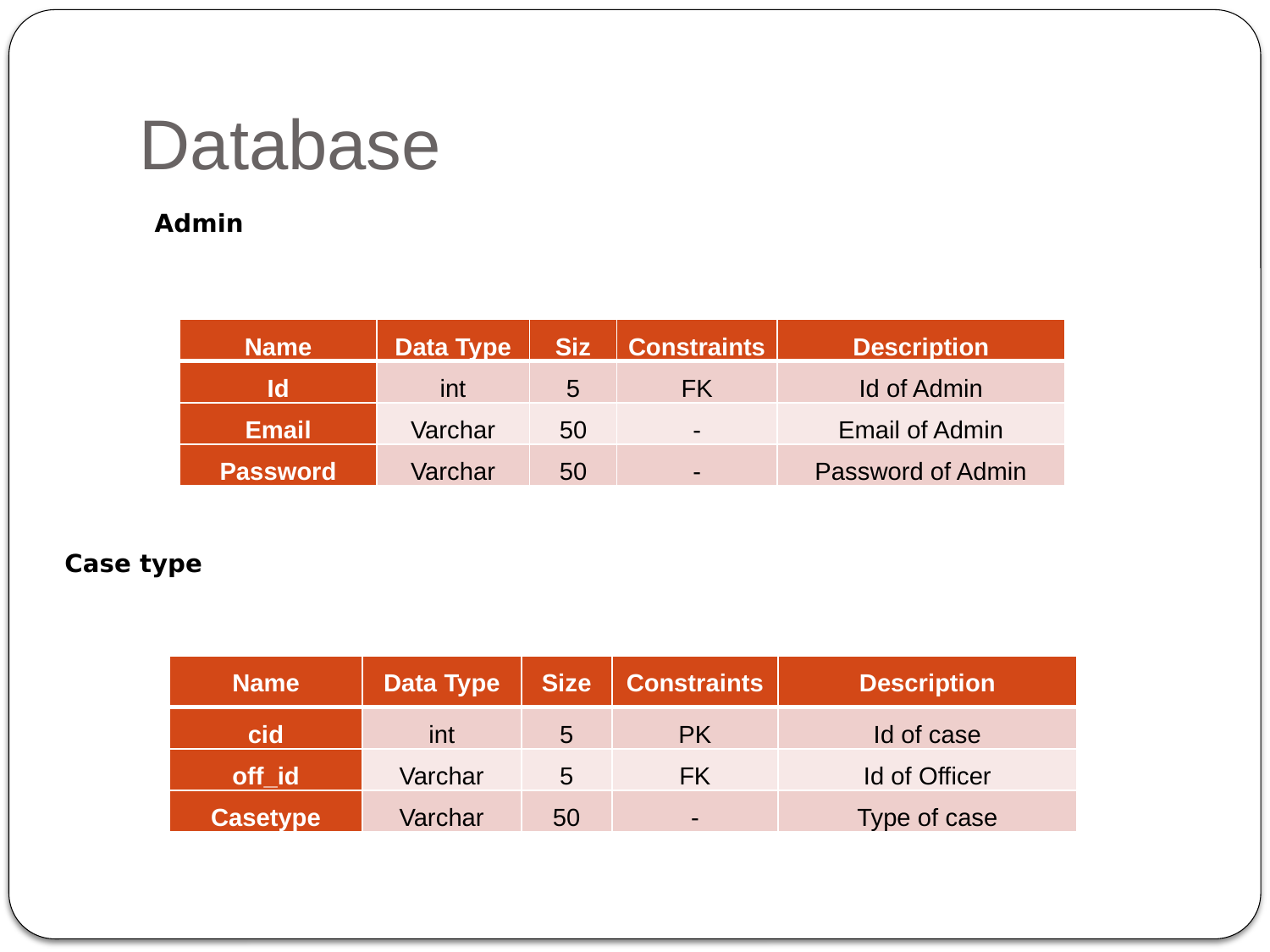

# Database
Admin

| Name | Data Type | Siz | Constraints | Description |
| --- | --- | --- | --- | --- |
| Id | int | 5 | FK | Id of Admin |
| Email | Varchar | 50 | - | Email of Admin |
| Password | Varchar | 50 | - | Password of Admin |
Case type

| Name | Data Type | Size | Constraints | Description |
| --- | --- | --- | --- | --- |
| cid | int | 5 | PK | Id of case |
| off\_id | Varchar | 5 | FK | Id of Officer |
| Casetype | Varchar | 50 | - | Type of case |